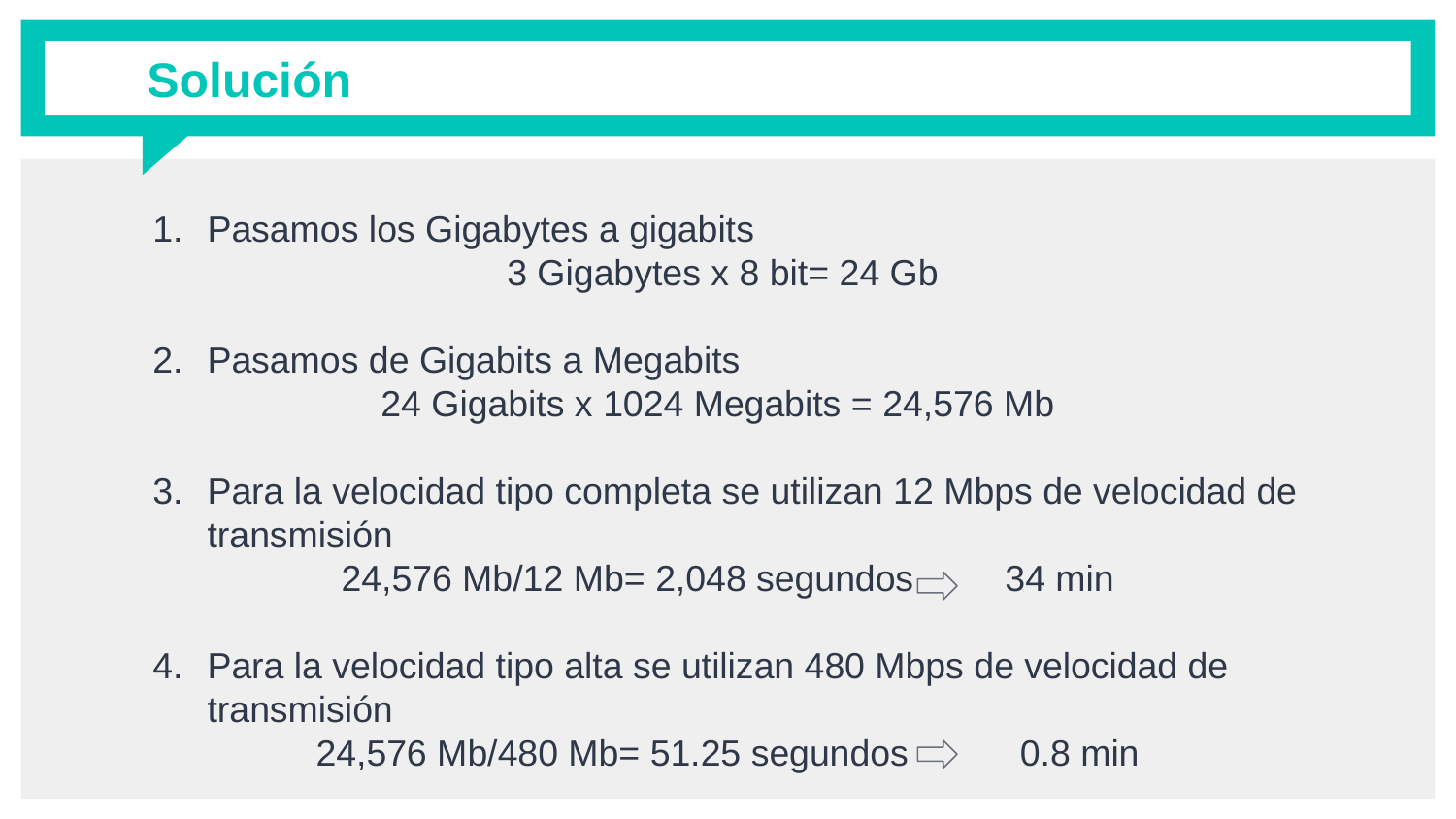

# Solución
Pasamos los Gigabytes a gigabits
3 Gigabytes x 8 bit= 24 Gb

Pasamos de Gigabits a Megabits
24 Gigabits x 1024 Megabits = 24,576 Mb

Para la velocidad tipo completa se utilizan 12 Mbps de velocidad de transmisión
24,576 Mb/12 Mb= 2,048 segundos         34 min

Para la velocidad tipo alta se utilizan 480 Mbps de velocidad de transmisión
24,576 Mb/480 Mb= 51.25 segundos           0.8 min